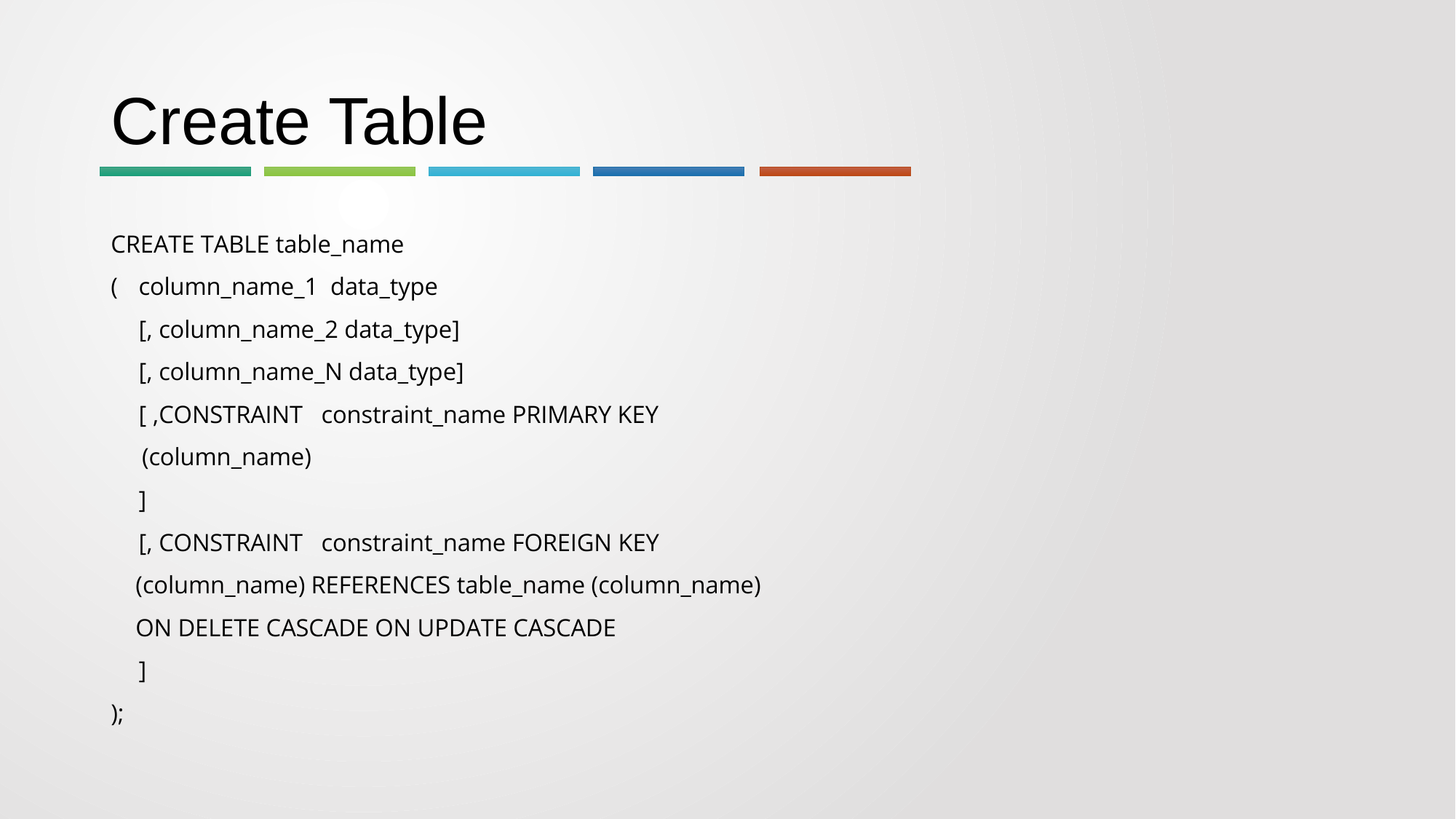

# Create Table
CREATE TABLE table_name
(	column_name_1  data_type
	[, column_name_2 data_type]
	[, column_name_N data_type]
	[ ,CONSTRAINT   constraint_name PRIMARY KEY
     (column_name)
	]
	[, CONSTRAINT   constraint_name FOREIGN KEY
    (column_name) REFERENCES table_name (column_name)
    ON DELETE CASCADE ON UPDATE CASCADE
	]
);